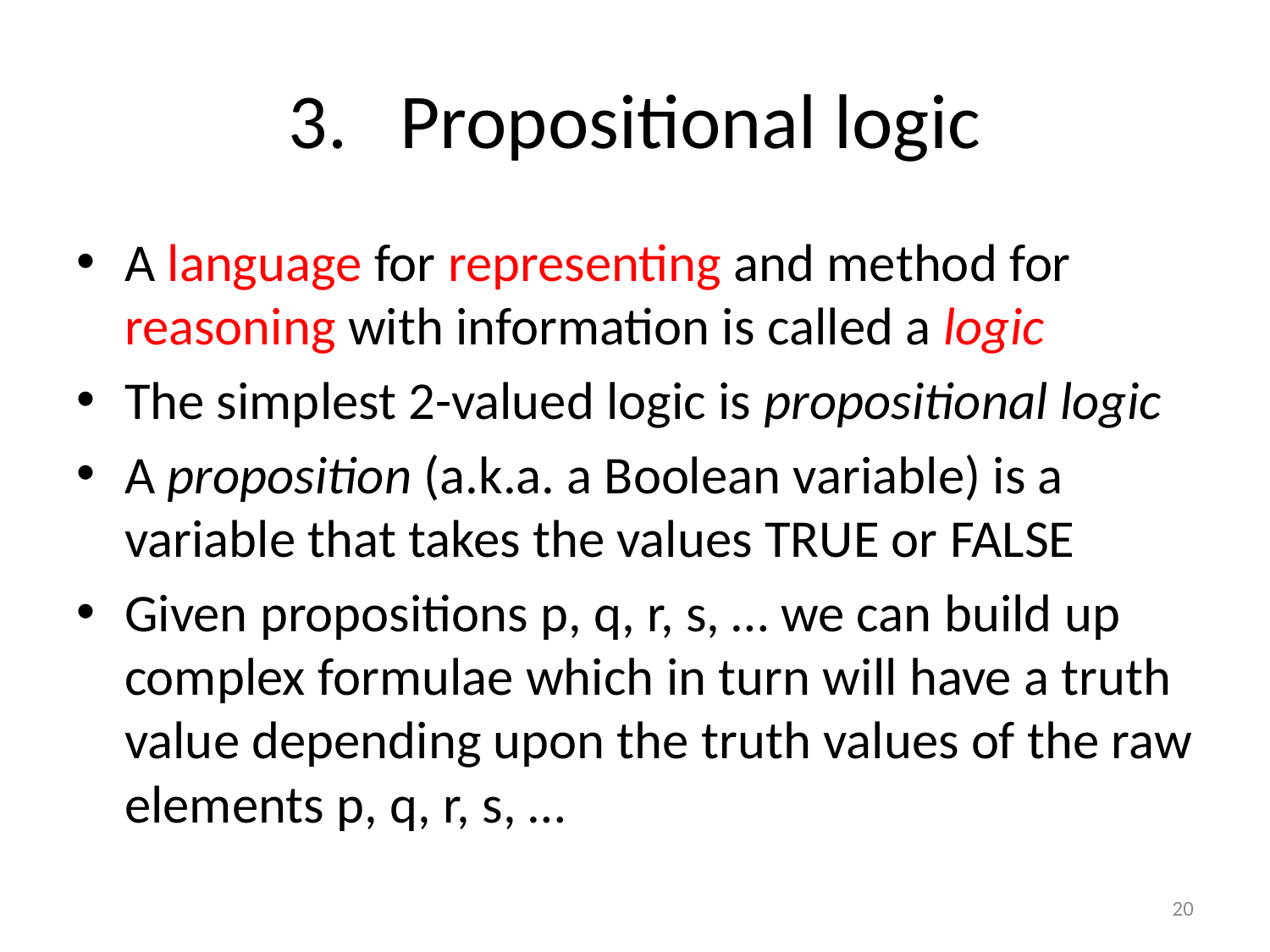

# 3.   Propositional logic
A language for representing and method for reasoning with information is called a logic
The simplest 2-valued logic is propositional logic
A proposition (a.k.a. a Boolean variable) is a variable that takes the values TRUE or FALSE
Given propositions p, q, r, s, … we can build up complex formulae which in turn will have a truth value depending upon the truth values of the raw elements p, q, r, s, …
20